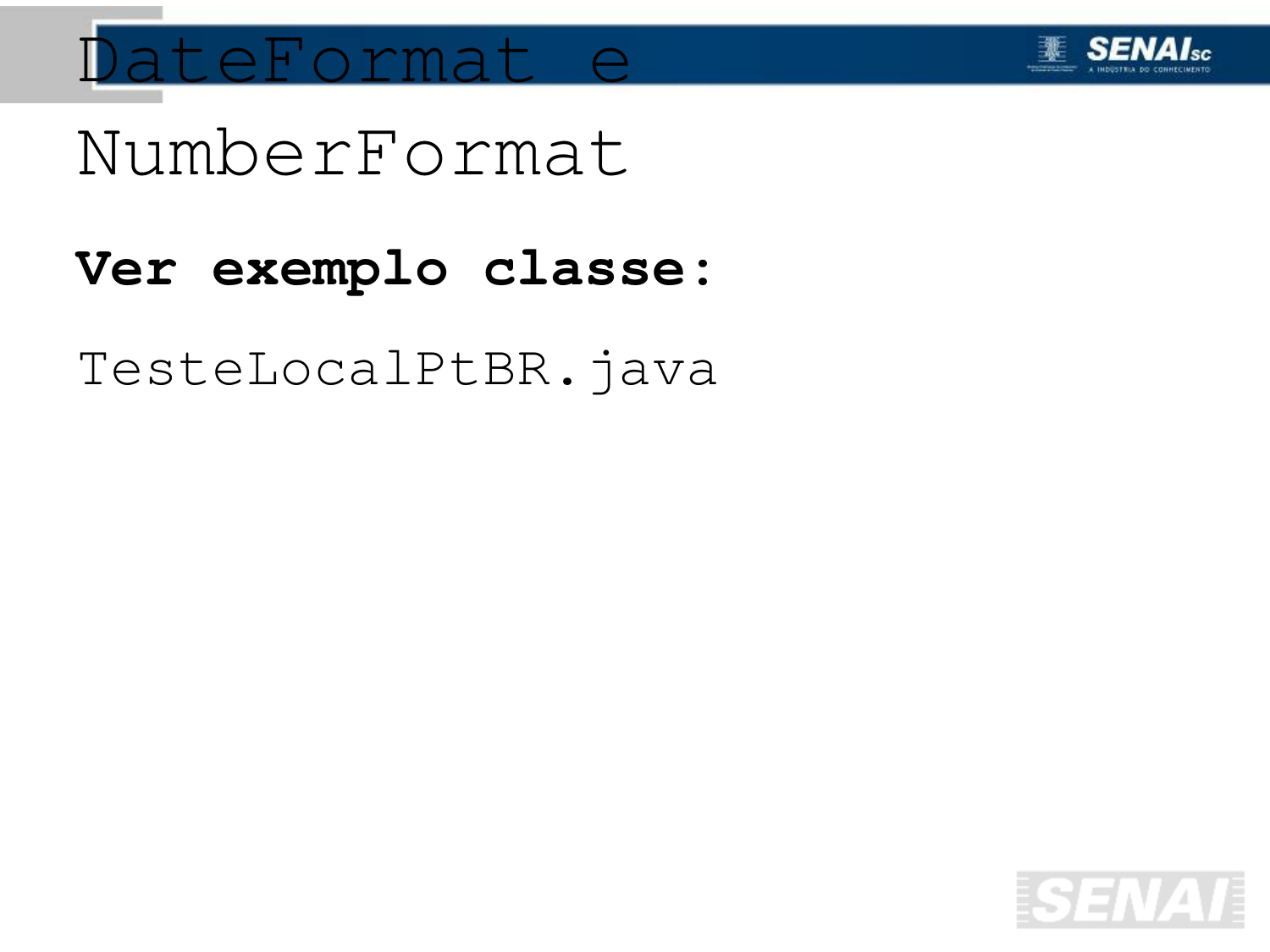

# DateFormat e NumberFormat
Ver exemplo classe:
TesteLocalPtBR.java